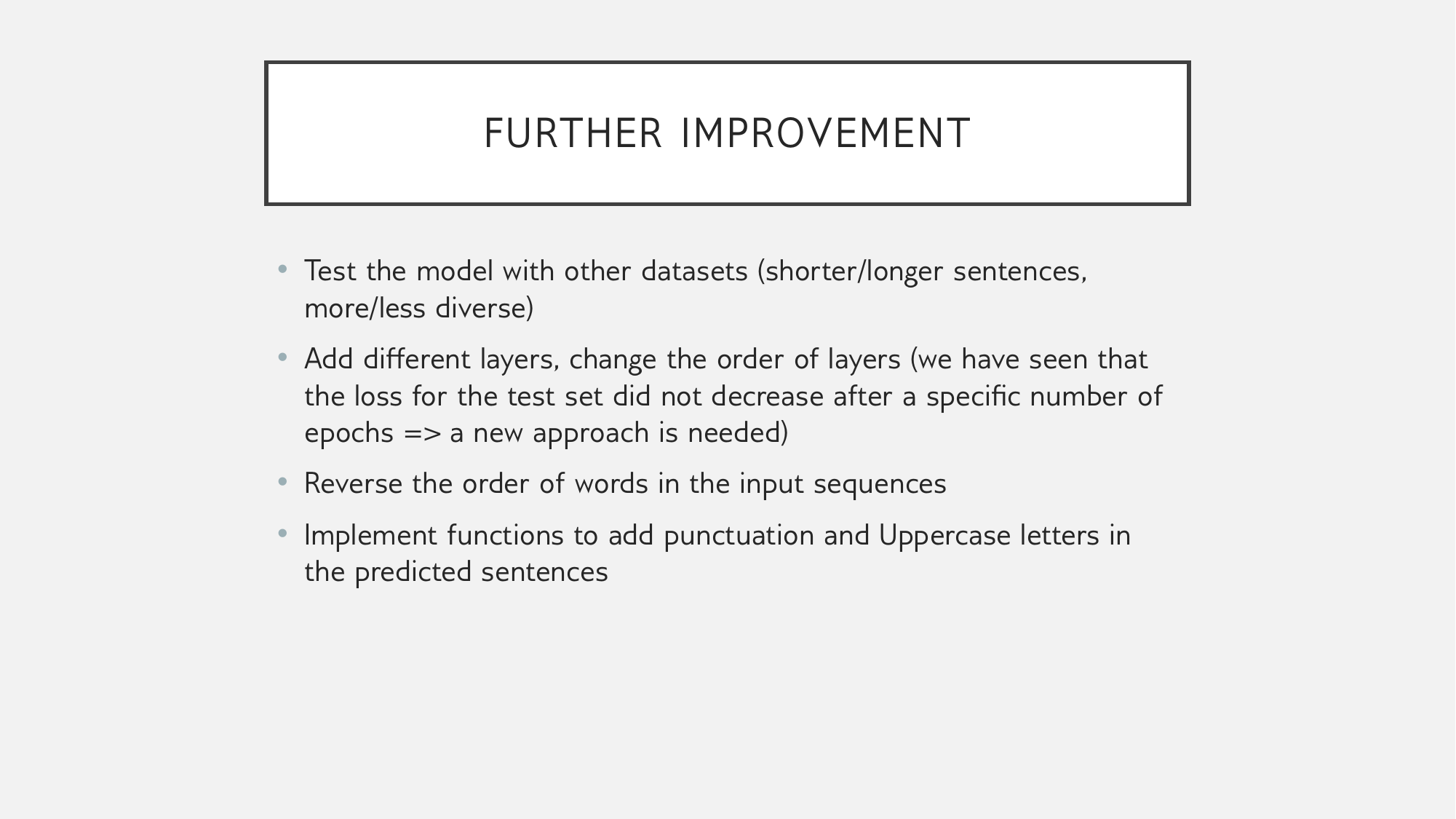

# Further improvement
Test the model with other datasets (shorter/longer sentences, more/less diverse)
Add different layers, change the order of layers (we have seen that the loss for the test set did not decrease after a specific number of epochs => a new approach is needed)
Reverse the order of words in the input sequences
Implement functions to add punctuation and Uppercase letters in the predicted sentences